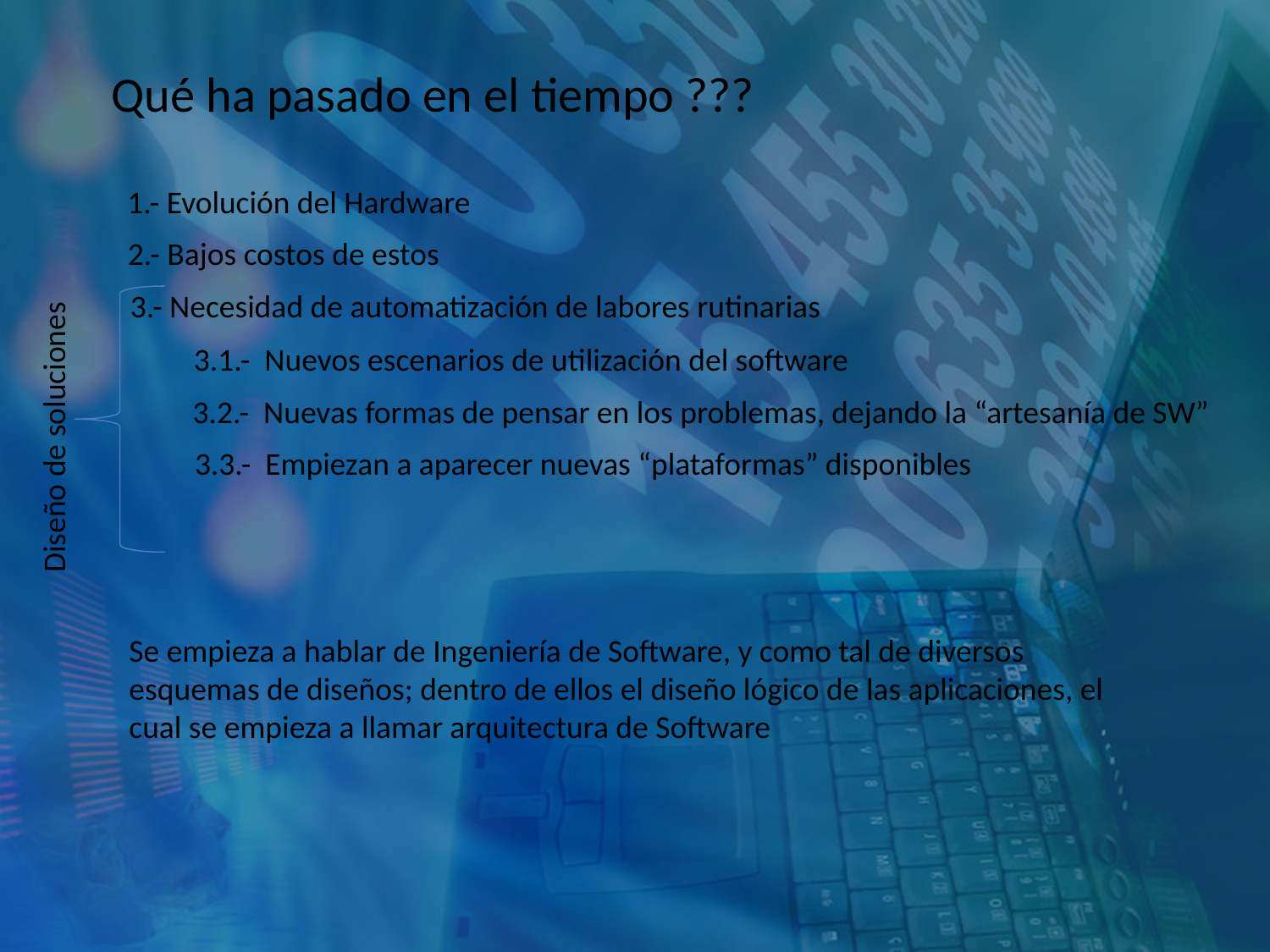

Qué ha pasado en el tiempo ???
1.- Evolución del Hardware
2.- Bajos costos de estos
3.- Necesidad de automatización de labores rutinarias

3.1.-  Nuevos escenarios de utilización del software
3.2.-  Nuevas formas de pensar en los problemas, dejando la “artesanía de SW”
Diseño de soluciones
3.3.-  Empiezan a aparecer nuevas “plataformas” disponibles
Se empieza a hablar de Ingeniería de Software, y como tal de diversos esquemas de diseños; dentro de ellos el diseño lógico de las aplicaciones, el cual se empieza a llamar arquitectura de Software